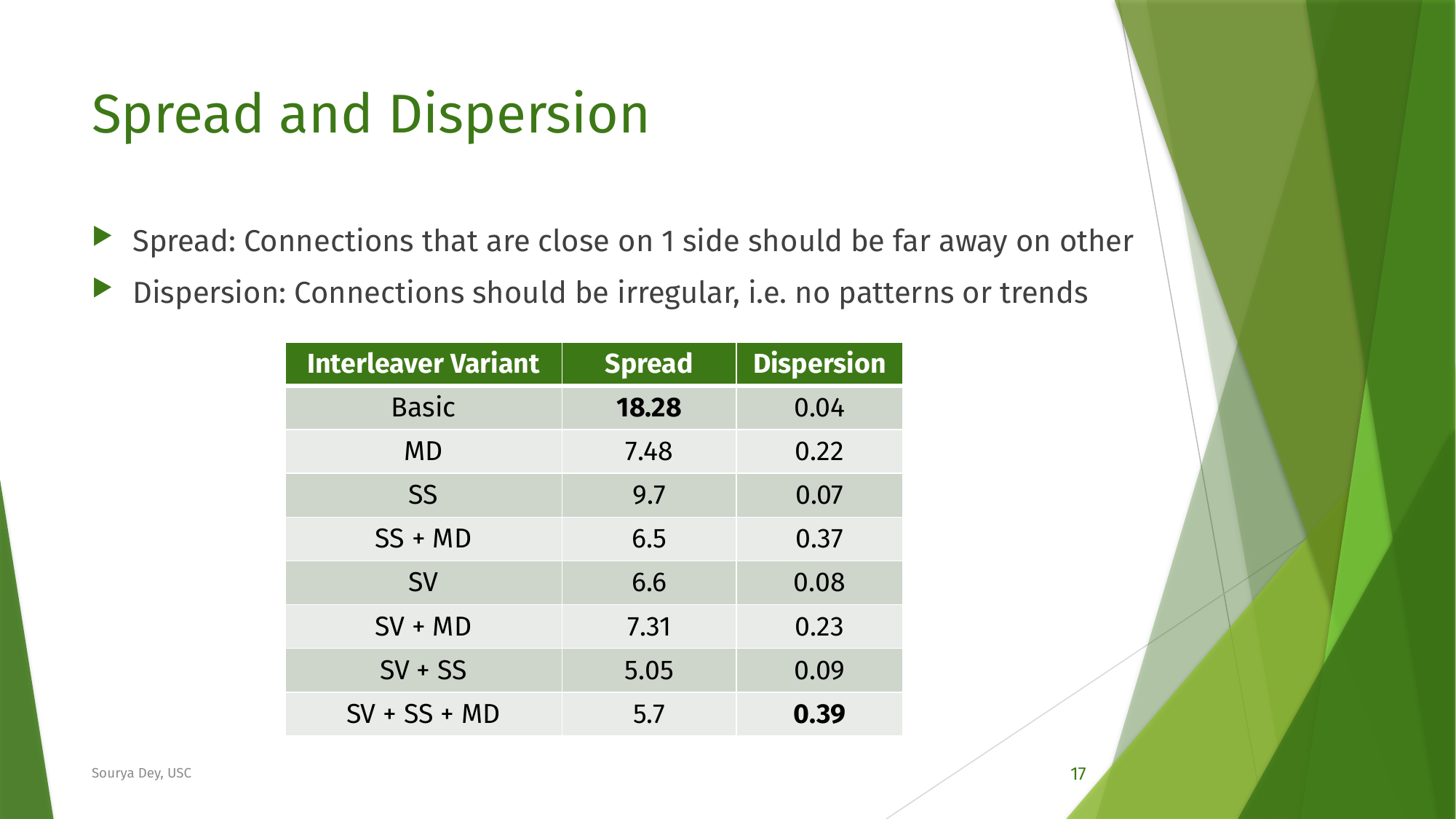

# Spread and Dispersion
Spread: Connections that are close on 1 side should be far away on other
Dispersion: Connections should be irregular, i.e. no patterns or trends
| Interleaver Variant | Spread | Dispersion |
| --- | --- | --- |
| Basic | 18.28 | 0.04 |
| MD | 7.48 | 0.22 |
| SS | 9.7 | 0.07 |
| SS + MD | 6.5 | 0.37 |
| SV | 6.6 | 0.08 |
| SV + MD | 7.31 | 0.23 |
| SV + SS | 5.05 | 0.09 |
| SV + SS + MD | 5.7 | 0.39 |
Sourya Dey, USC
17